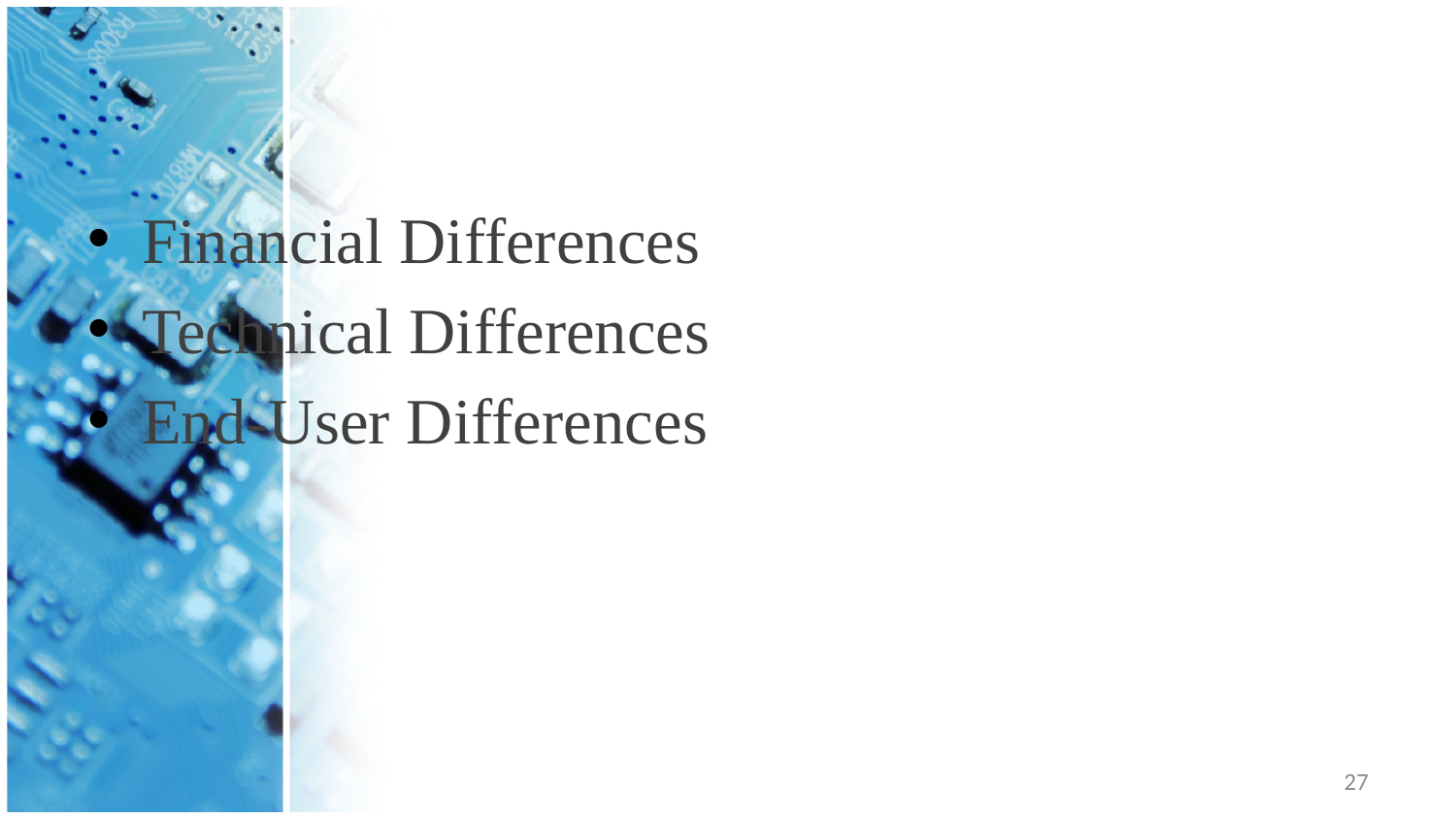

#
Financial Differences
Technical Differences
End-User Differences
27